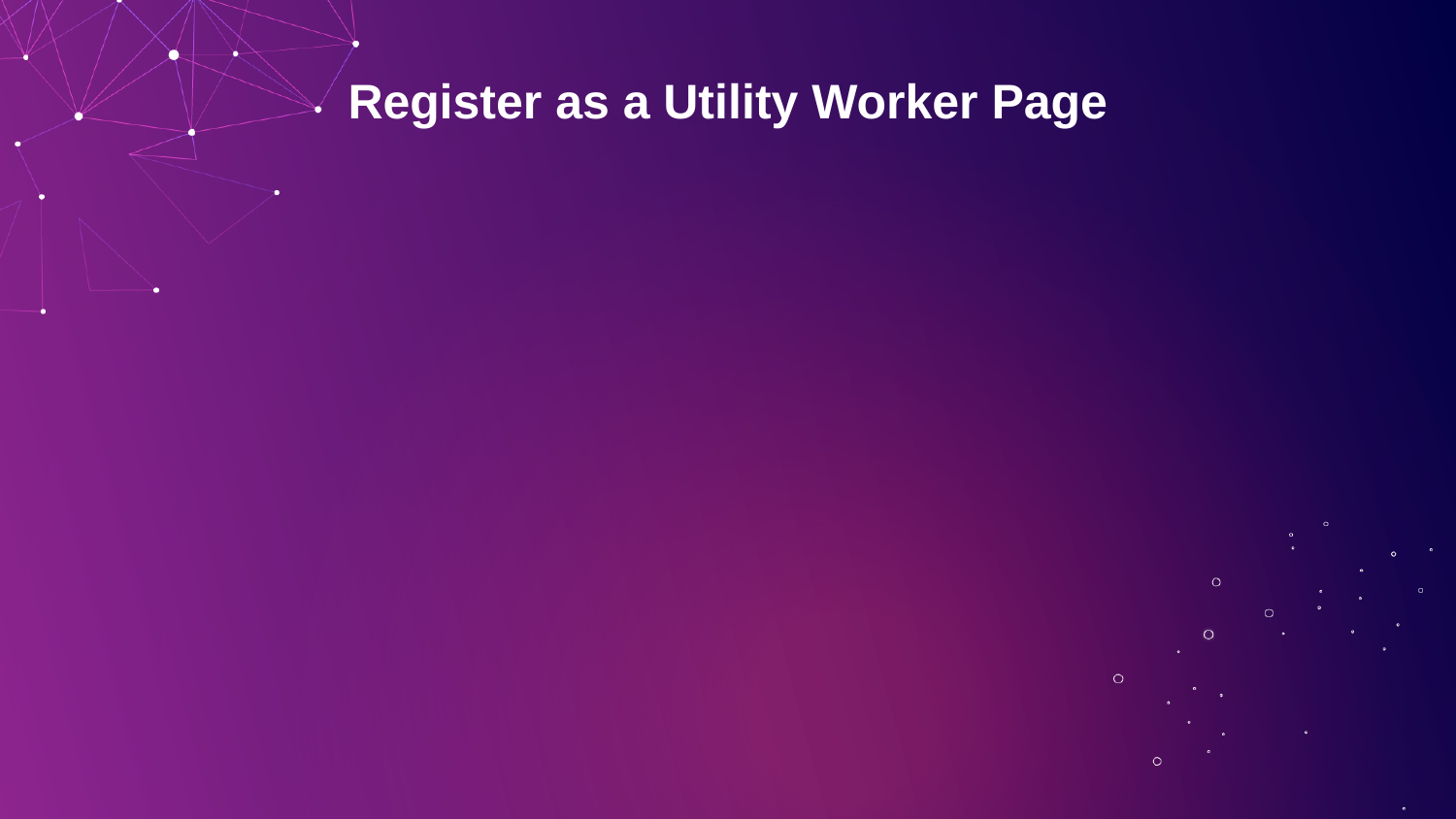

# Register as a Utility Worker Page